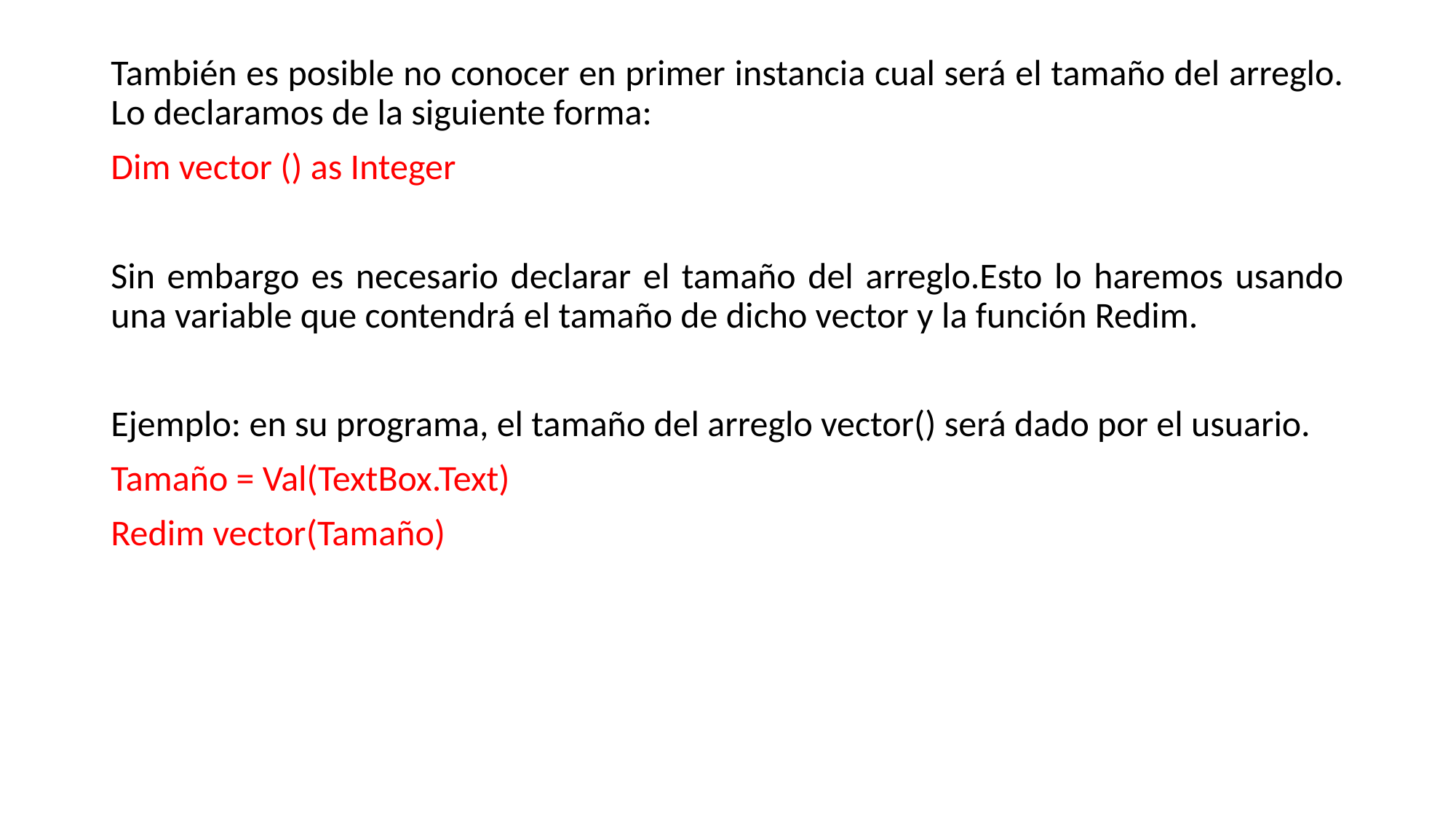

También es posible no conocer en primer instancia cual será el tamaño del arreglo. Lo declaramos de la siguiente forma:
Dim vector () as Integer

Sin embargo es necesario declarar el tamaño del arreglo.Esto lo haremos usando una variable que contendrá el tamaño de dicho vector y la función Redim.

Ejemplo: en su programa, el tamaño del arreglo vector() será dado por el usuario.
Tamaño = Val(TextBox.Text)
Redim vector(Tamaño)